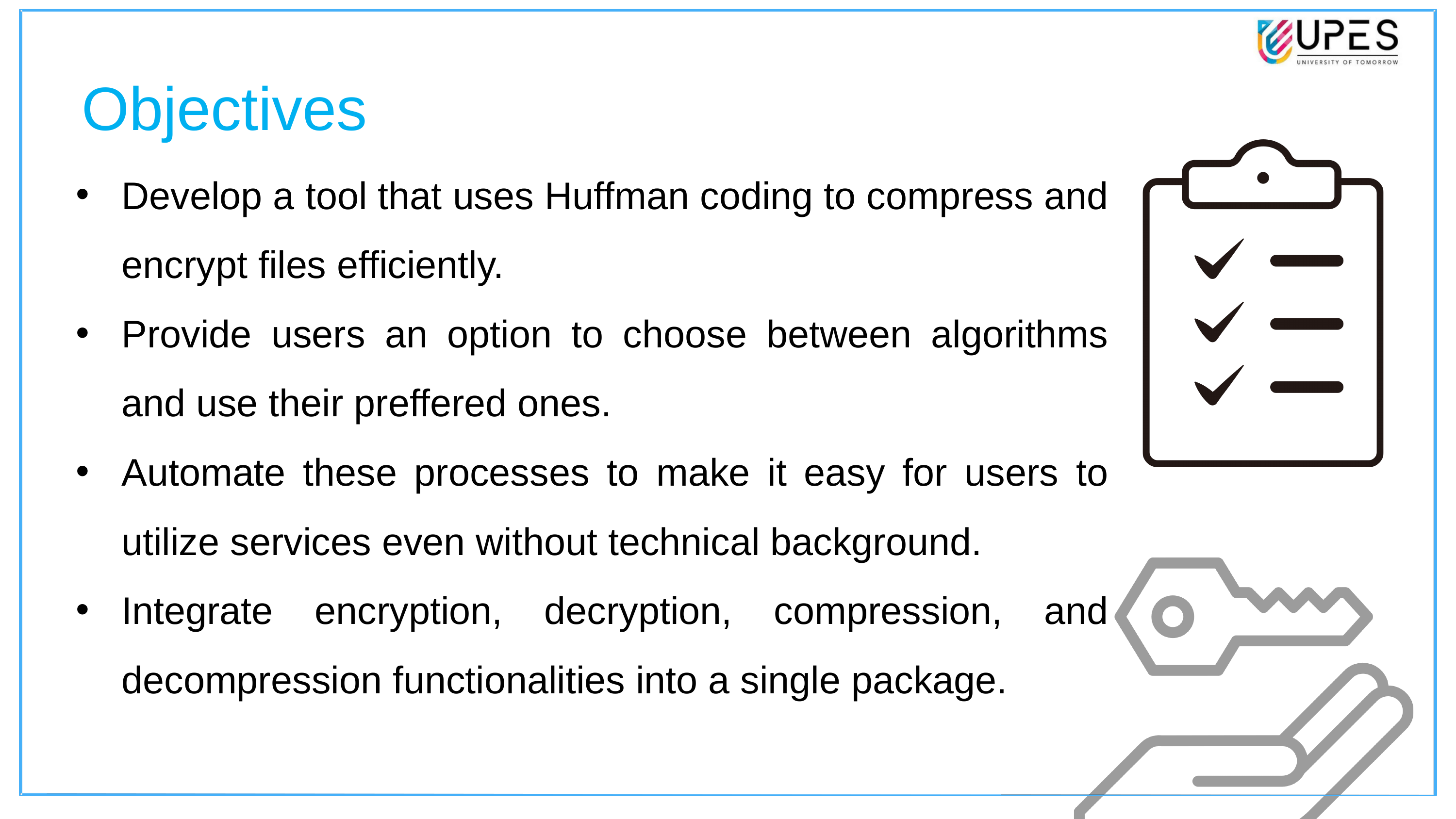

Objectives

Develop a tool that uses Huffman coding to compress and encrypt files efficiently.
Provide users an option to choose between algorithms and use their preffered ones.
Automate these processes to make it easy for users to utilize services even without technical background.
Integrate encryption, decryption, compression, and decompression functionalities into a single package.